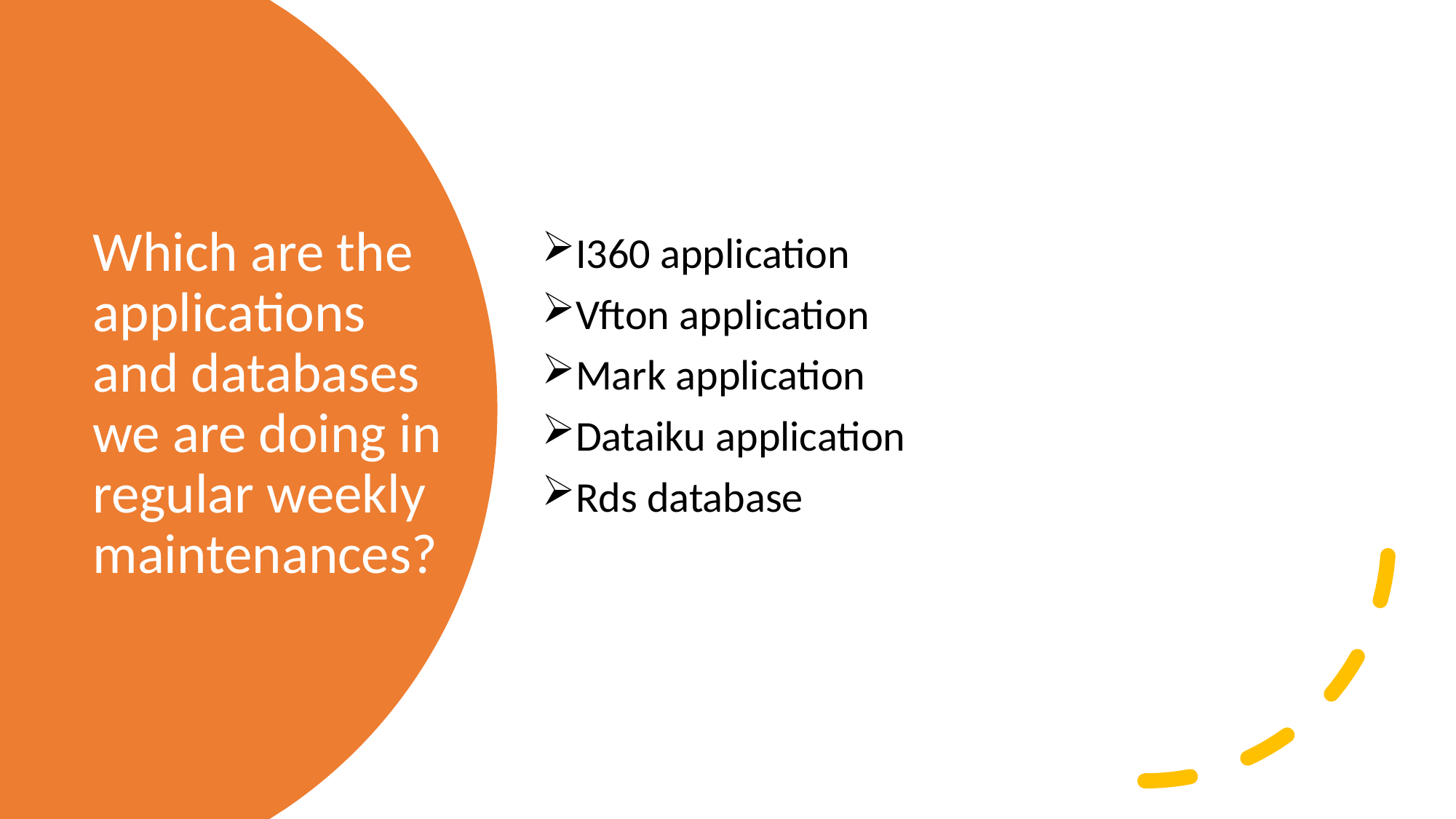

I360 application
Vfton application
Mark application
Dataiku application
Rds database

# Which are the applications and databases we are doing in regular weekly maintenances?